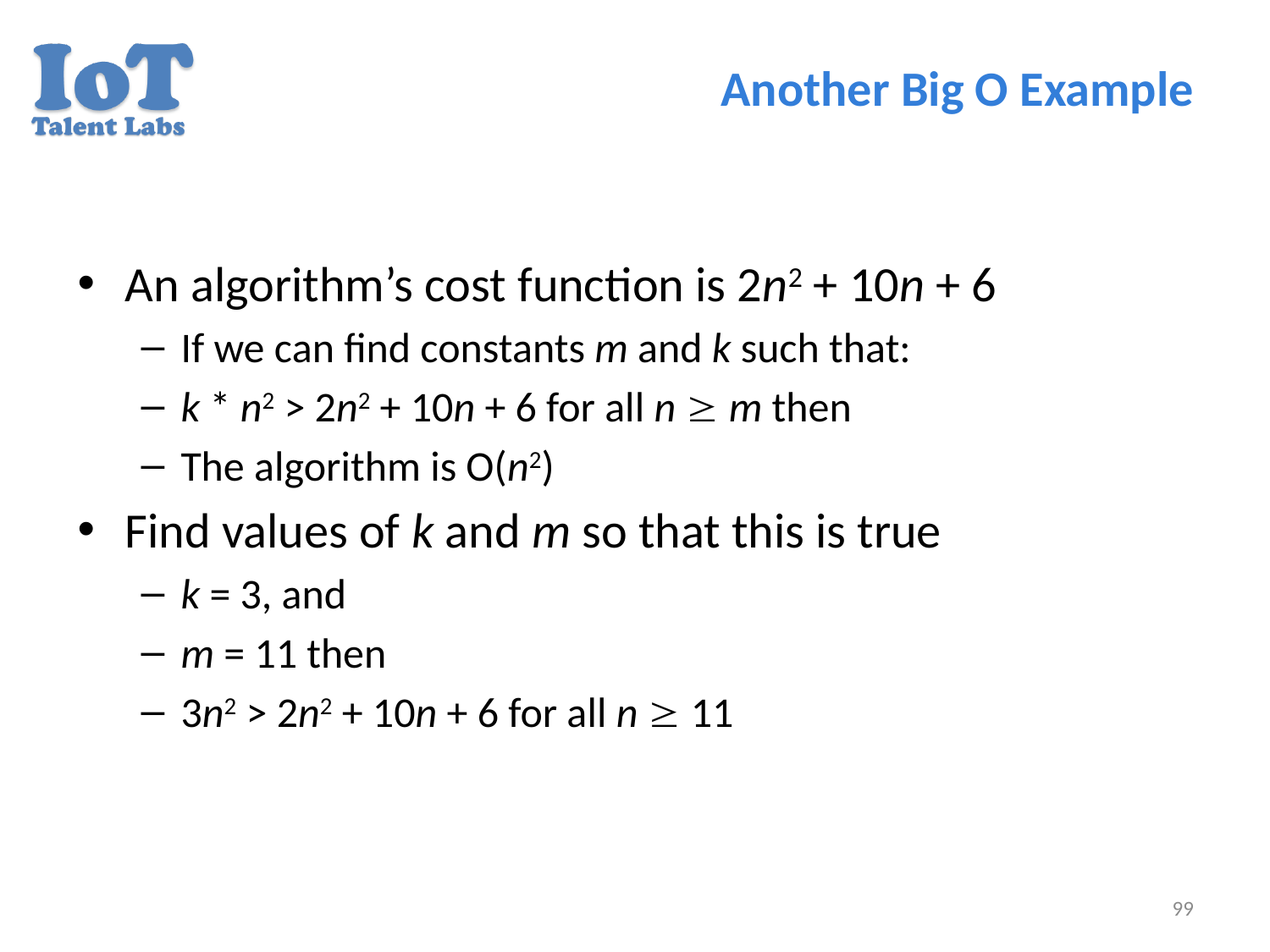

# Another Big O Example
An algorithm’s cost function is 2n2 + 10n + 6
If we can find constants m and k such that:
k * n2 > 2n2 + 10n + 6 for all n ≥ m then
The algorithm is O(n2)
Find values of k and m so that this is true
k = 3, and
m = 11 then
3n2 > 2n2 + 10n + 6 for all n ≥ 11

99